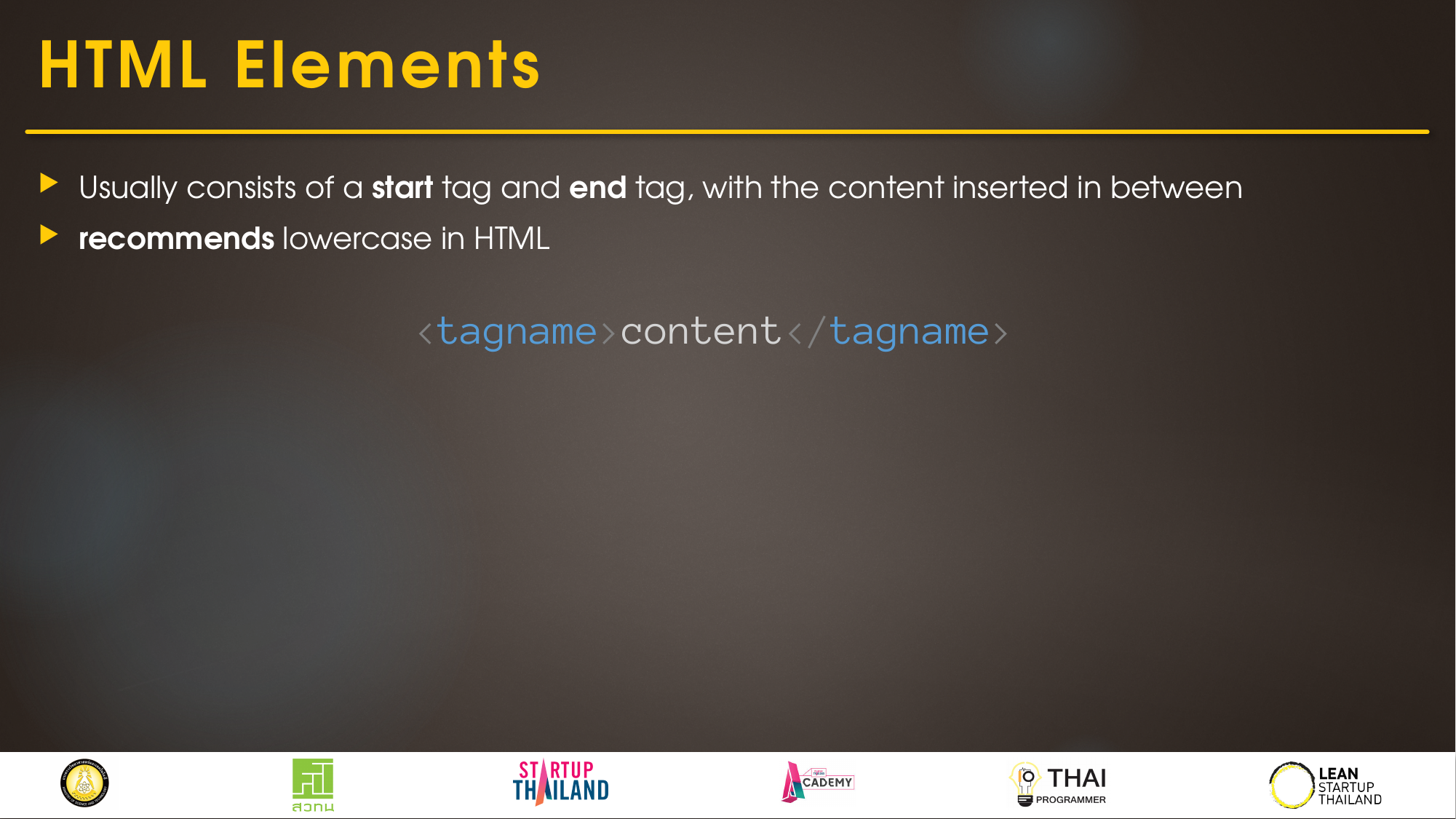

# HTML Elements
Usually consists of a start tag and end tag, with the content inserted in between
recommends lowercase in HTML
<tagname>content</tagname>